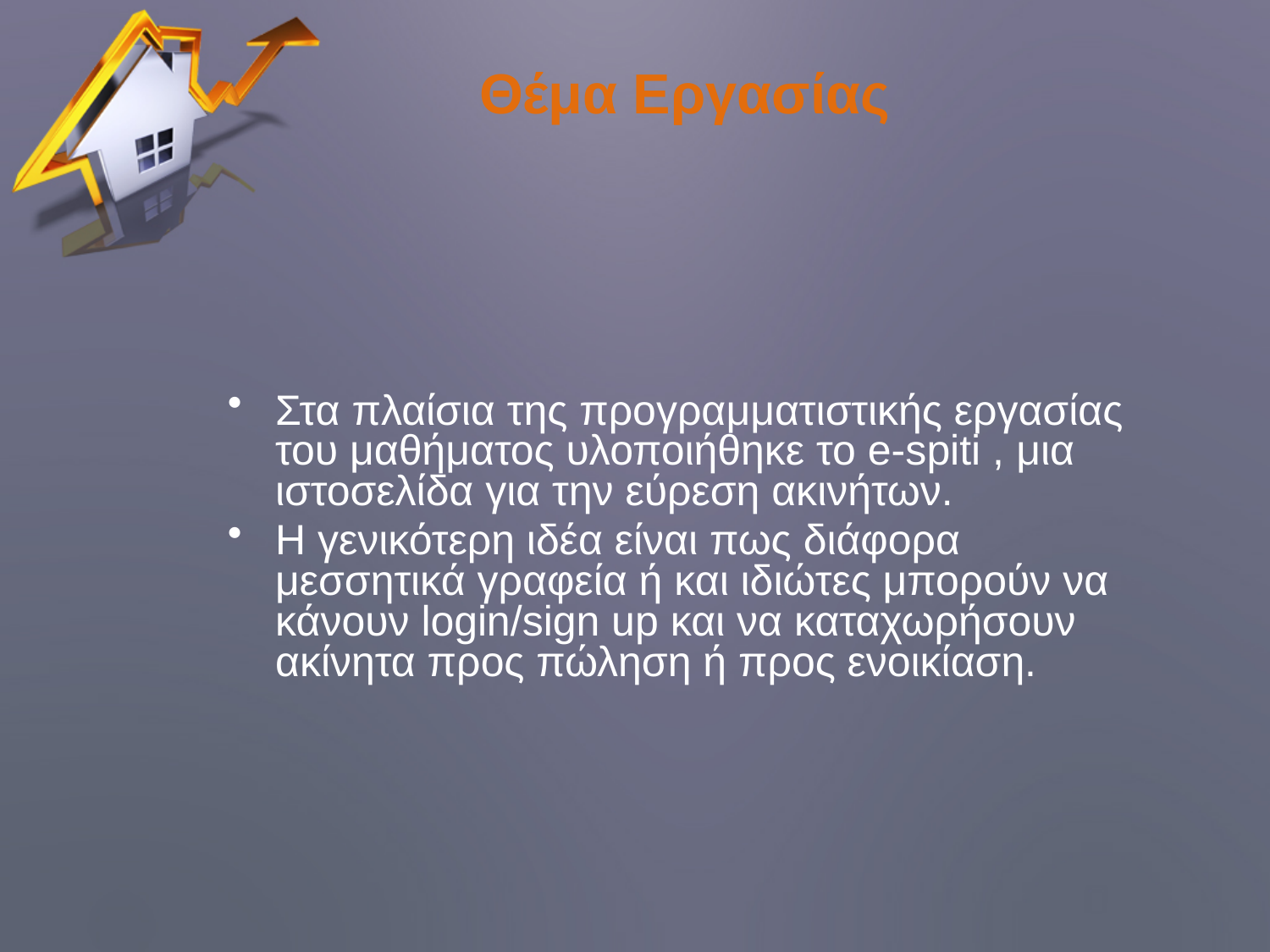

# Θέμα Εργασίας
Στα πλαίσια της προγραμματιστικής εργασίας του μαθήματος υλοποιήθηκε το e-spiti , μια ιστοσελίδα για την εύρεση ακινήτων.
Η γενικότερη ιδέα είναι πως διάφορα μεσσητικά γραφεία ή και ιδιώτες μπορούν να κάνουν login/sign up και να καταχωρήσουν ακίνητα προς πώληση ή προς ενοικίαση.